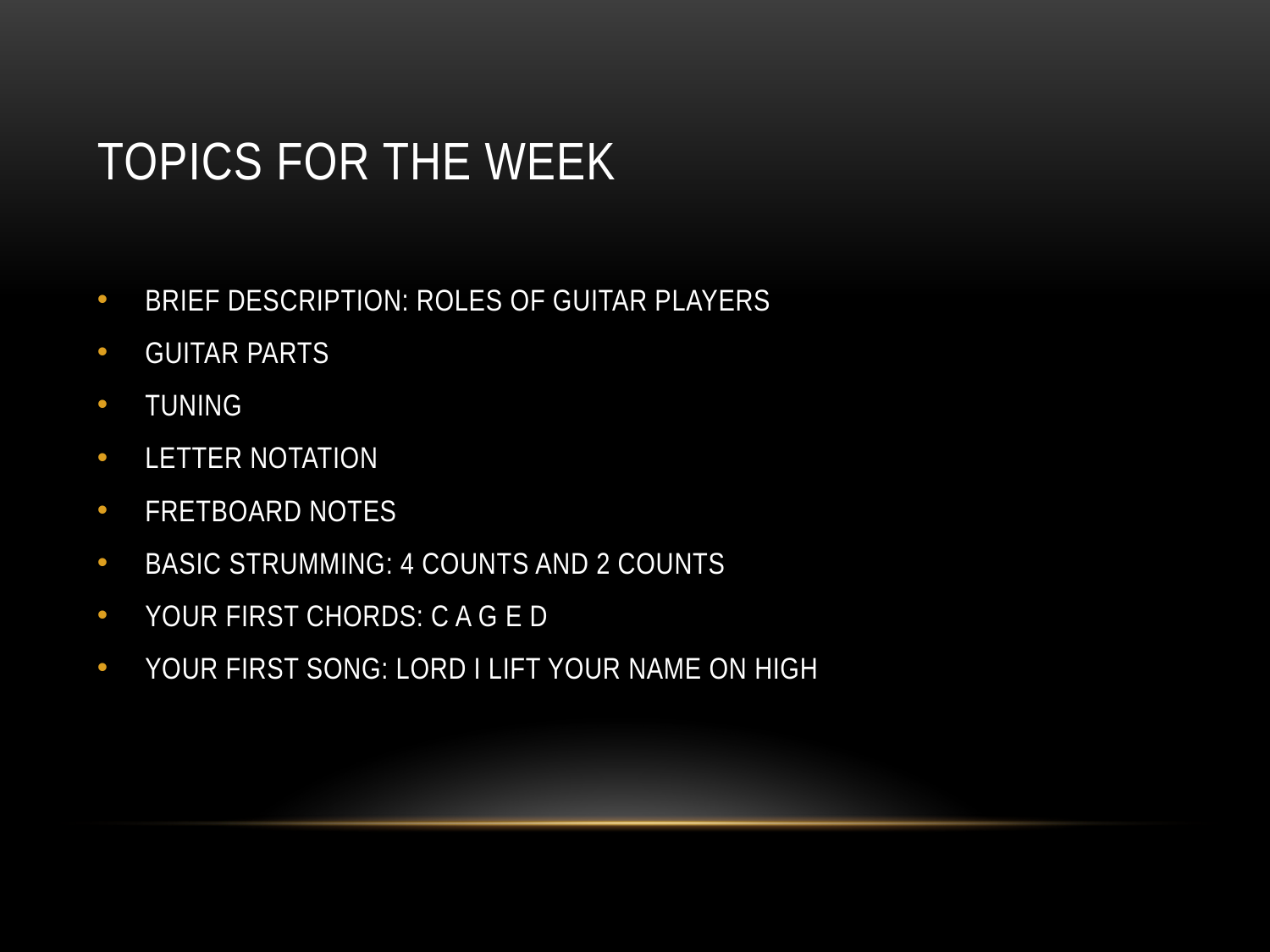

# topics for the week

BRIEF DESCRIPTION: ROLES OF GUITAR PLAYERS
GUITAR PARTS
TUNING
LETTER NOTATION
FRETBOARD NOTES
BASIC STRUMMING: 4 COUNTS AND 2 COUNTS
YOUR FIRST CHORDS: C A G E D
YOUR FIRST SONG: LORD I LIFT YOUR NAME ON HIGH